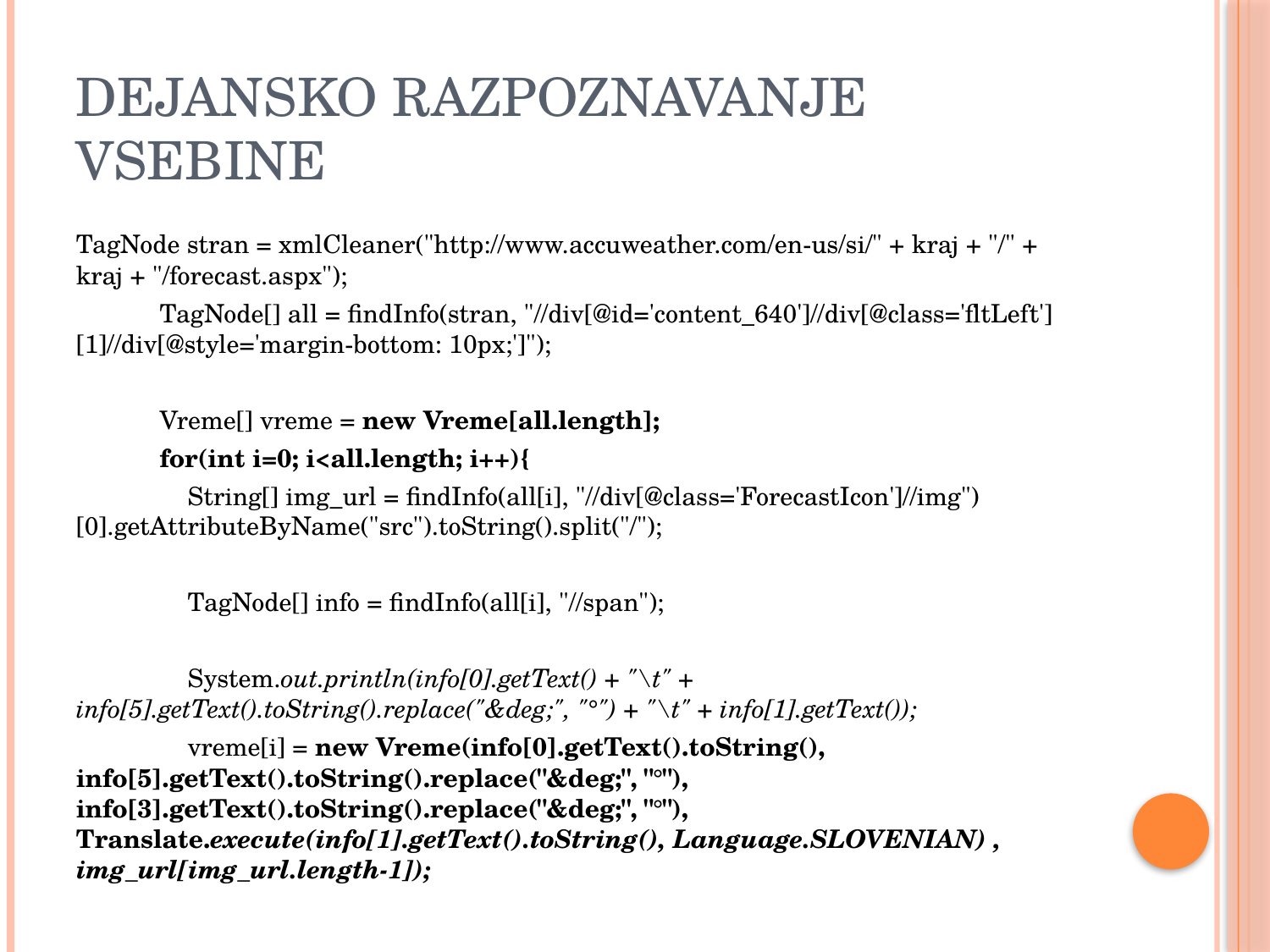

# Dejansko razpoznavanje vsebine
TagNode stran = xmlCleaner("http://www.accuweather.com/en-us/si/" + kraj + "/" + kraj + "/forecast.aspx");
            TagNode[] all = findInfo(stran, "//div[@id='content_640']//div[@class='fltLeft'][1]//div[@style='margin-bottom: 10px;']");

            Vreme[] vreme = new Vreme[all.length];
            for(int i=0; i<all.length; i++){
                String[] img_url = findInfo(all[i], "//div[@class='ForecastIcon']//img")[0].getAttributeByName("src").toString().split("/");

                TagNode[] info = findInfo(all[i], "//span");

                System.out.println(info[0].getText() + "\t" + info[5].getText().toString().replace("&deg;", "°") + "\t" + info[1].getText());
                vreme[i] = new Vreme(info[0].getText().toString(), info[5].getText().toString().replace("&deg;", "°"), info[3].getText().toString().replace("&deg;", "°"), Translate.execute(info[1].getText().toString(), Language.SLOVENIAN) , img_url[img_url.length-1]);